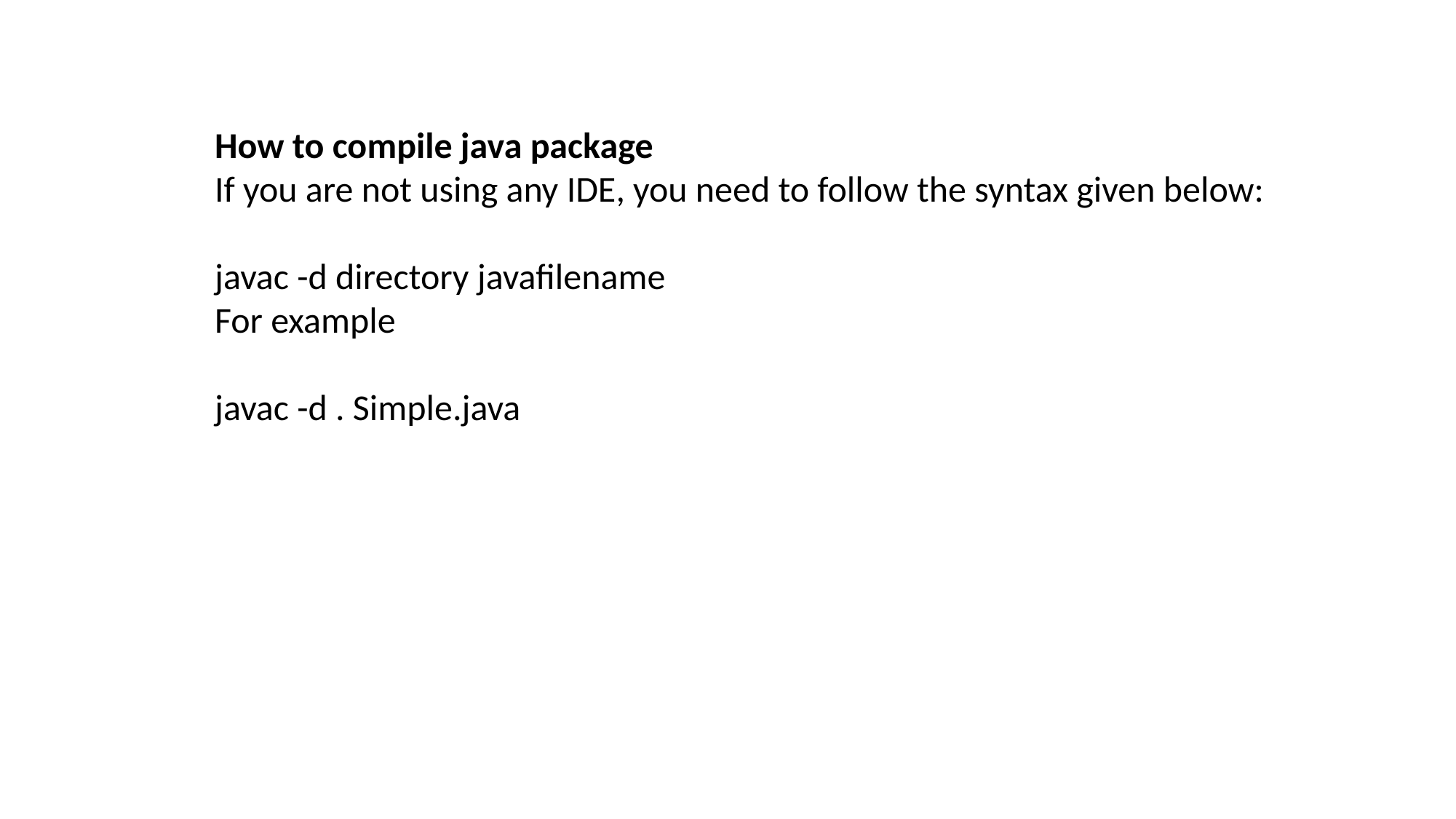

How to compile java package
If you are not using any IDE, you need to follow the syntax given below:

javac -d directory javafilename
For example

javac -d . Simple.java